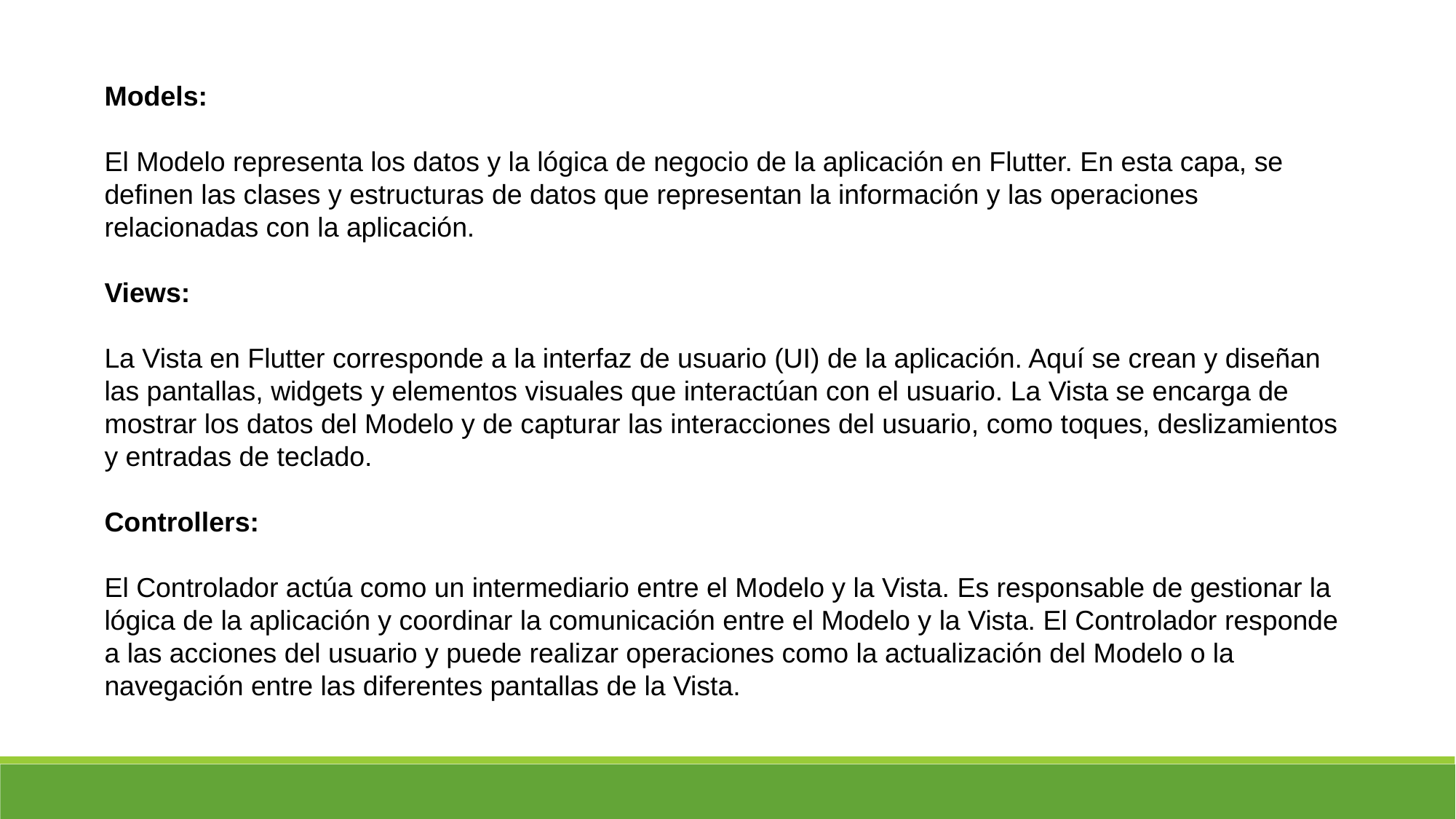

Models:

El Modelo representa los datos y la lógica de negocio de la aplicación en Flutter. En esta capa, se definen las clases y estructuras de datos que representan la información y las operaciones relacionadas con la aplicación.

Views:

La Vista en Flutter corresponde a la interfaz de usuario (UI) de la aplicación. Aquí se crean y diseñan las pantallas, widgets y elementos visuales que interactúan con el usuario. La Vista se encarga de mostrar los datos del Modelo y de capturar las interacciones del usuario, como toques, deslizamientos y entradas de teclado.

Controllers:

El Controlador actúa como un intermediario entre el Modelo y la Vista. Es responsable de gestionar la lógica de la aplicación y coordinar la comunicación entre el Modelo y la Vista. El Controlador responde a las acciones del usuario y puede realizar operaciones como la actualización del Modelo o la navegación entre las diferentes pantallas de la Vista.